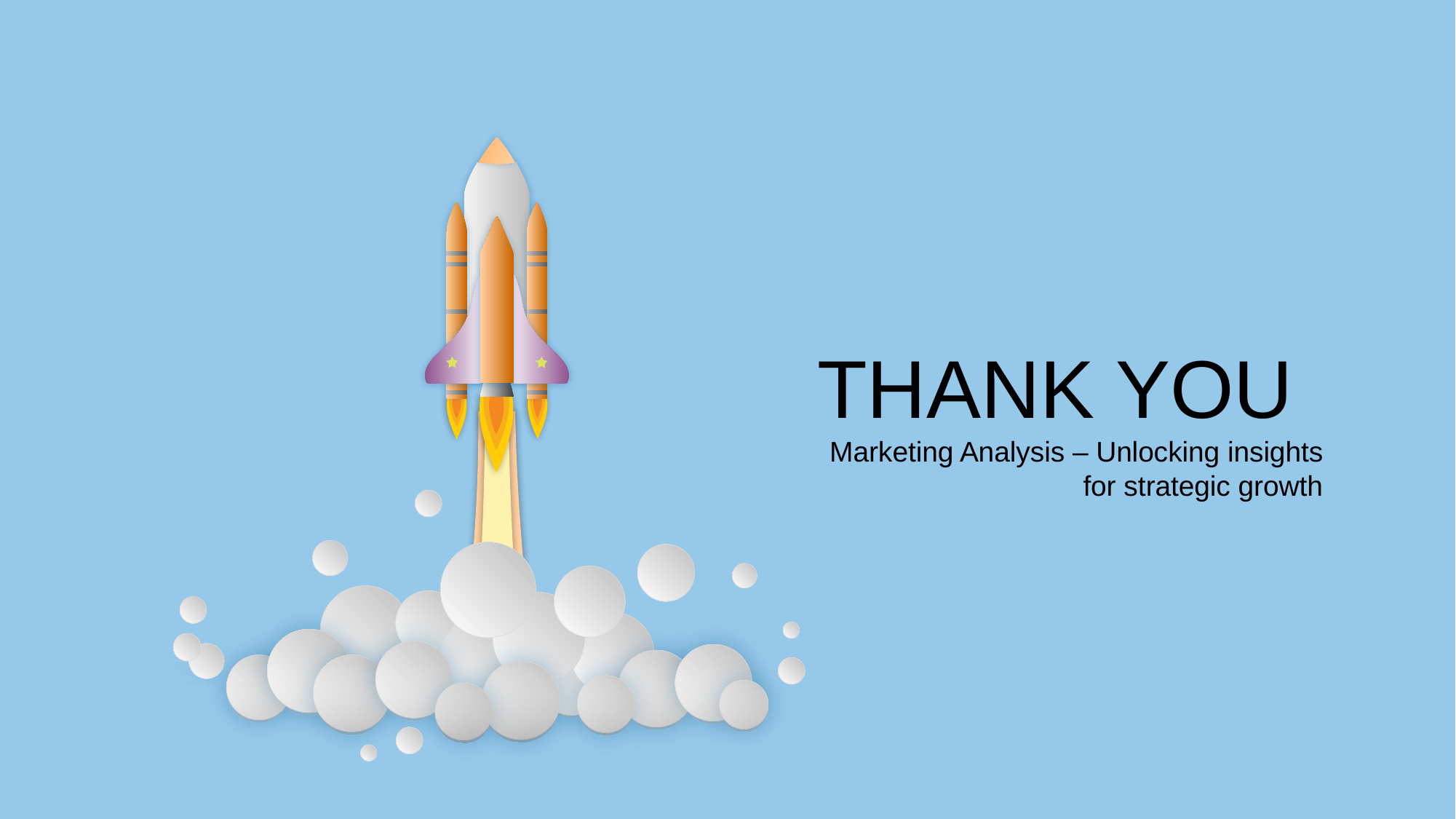

THANK YOU
Marketing Analysis – Unlocking insights for strategic growth